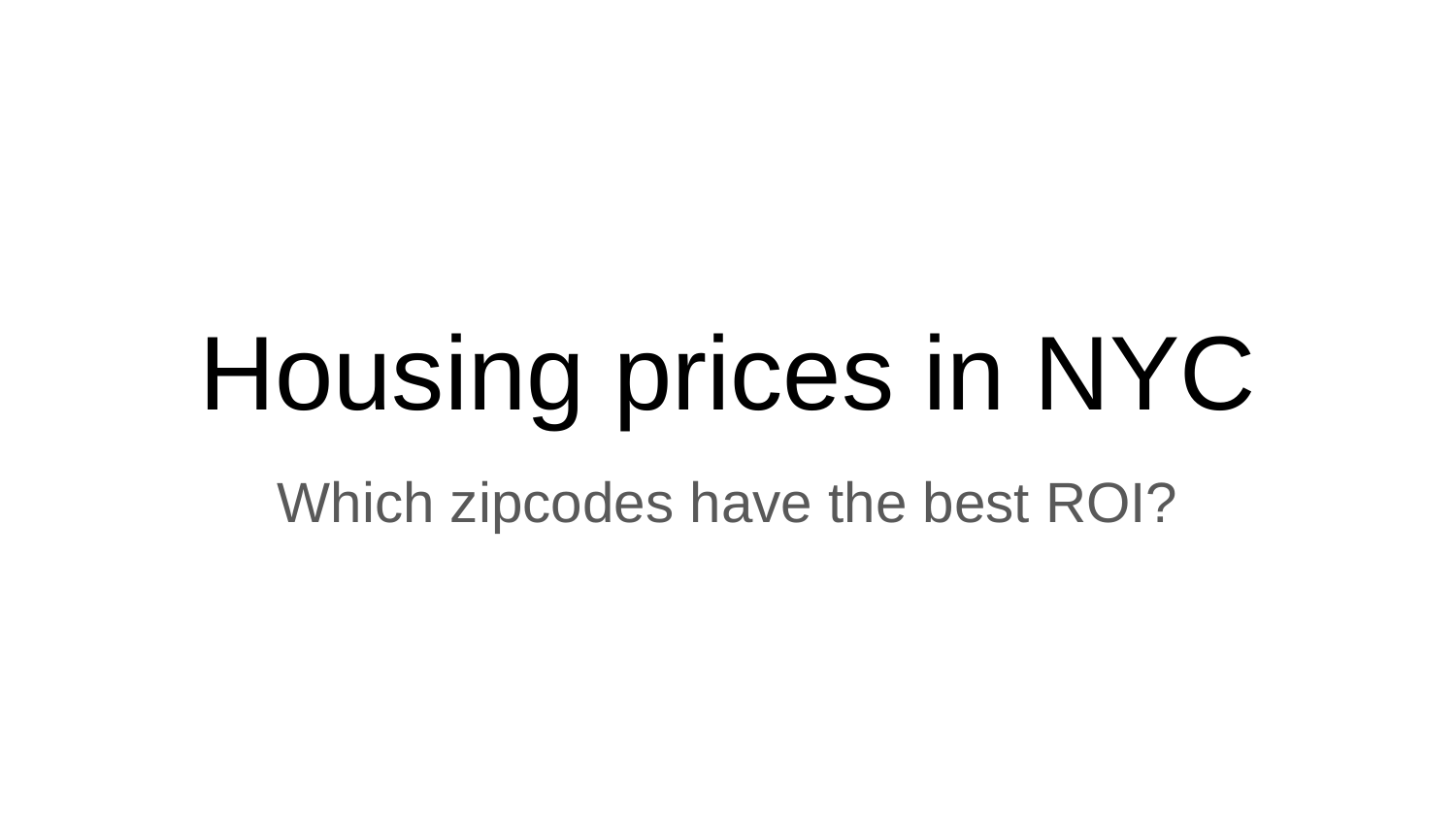

# Housing prices in NYC
Which zipcodes have the best ROI?